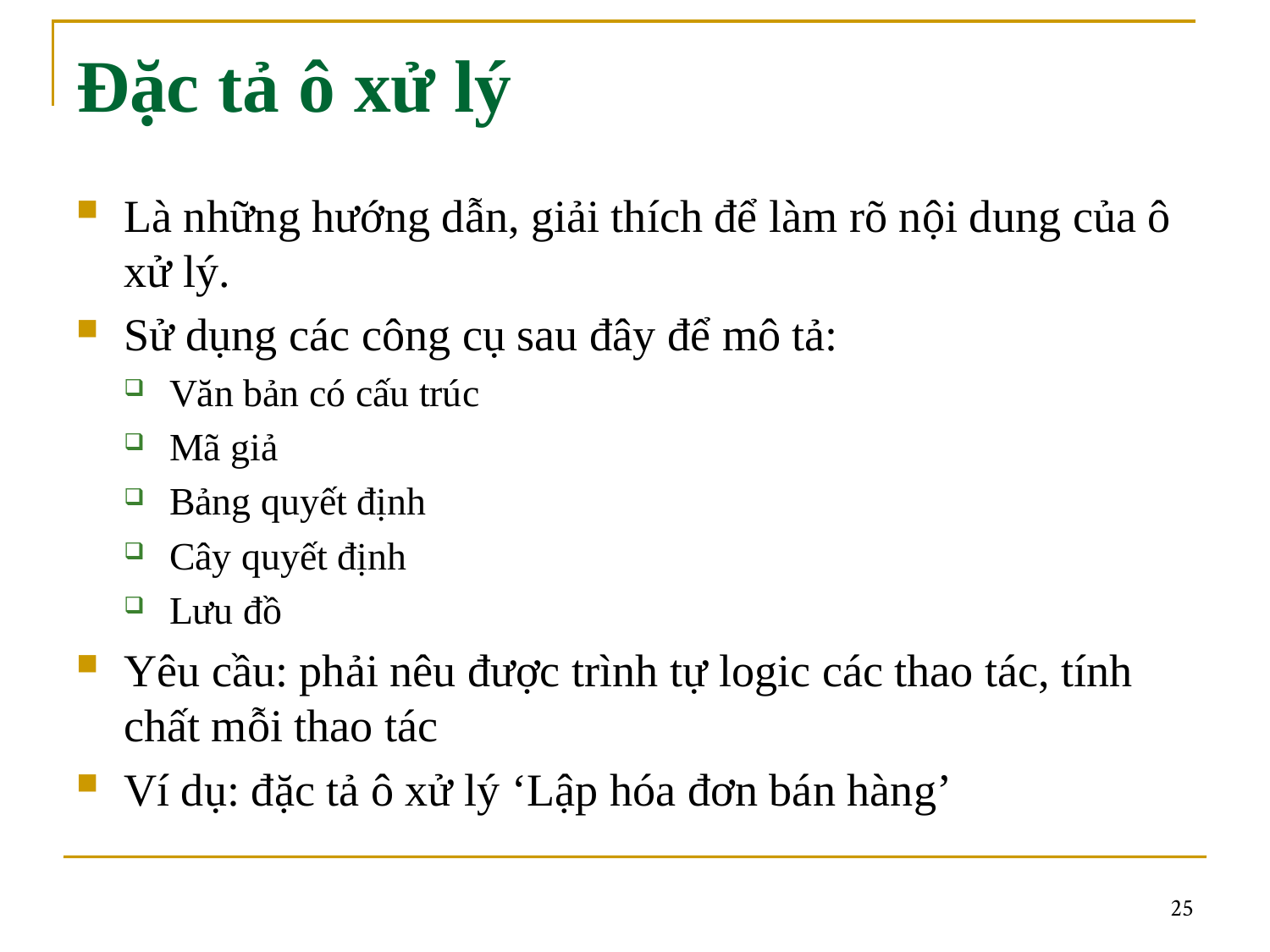

# Đặc tả ô xử lý
Là những hướng dẫn, giải thích để làm rõ nội dung của ô xử lý.
Sử dụng các công cụ sau đây để mô tả:
Văn bản có cấu trúc
Mã giả
Bảng quyết định
Cây quyết định
Lưu đồ
Yêu cầu: phải nêu được trình tự logic các thao tác, tính chất mỗi thao tác
Ví dụ: đặc tả ô xử lý ‘Lập hóa đơn bán hàng’
25